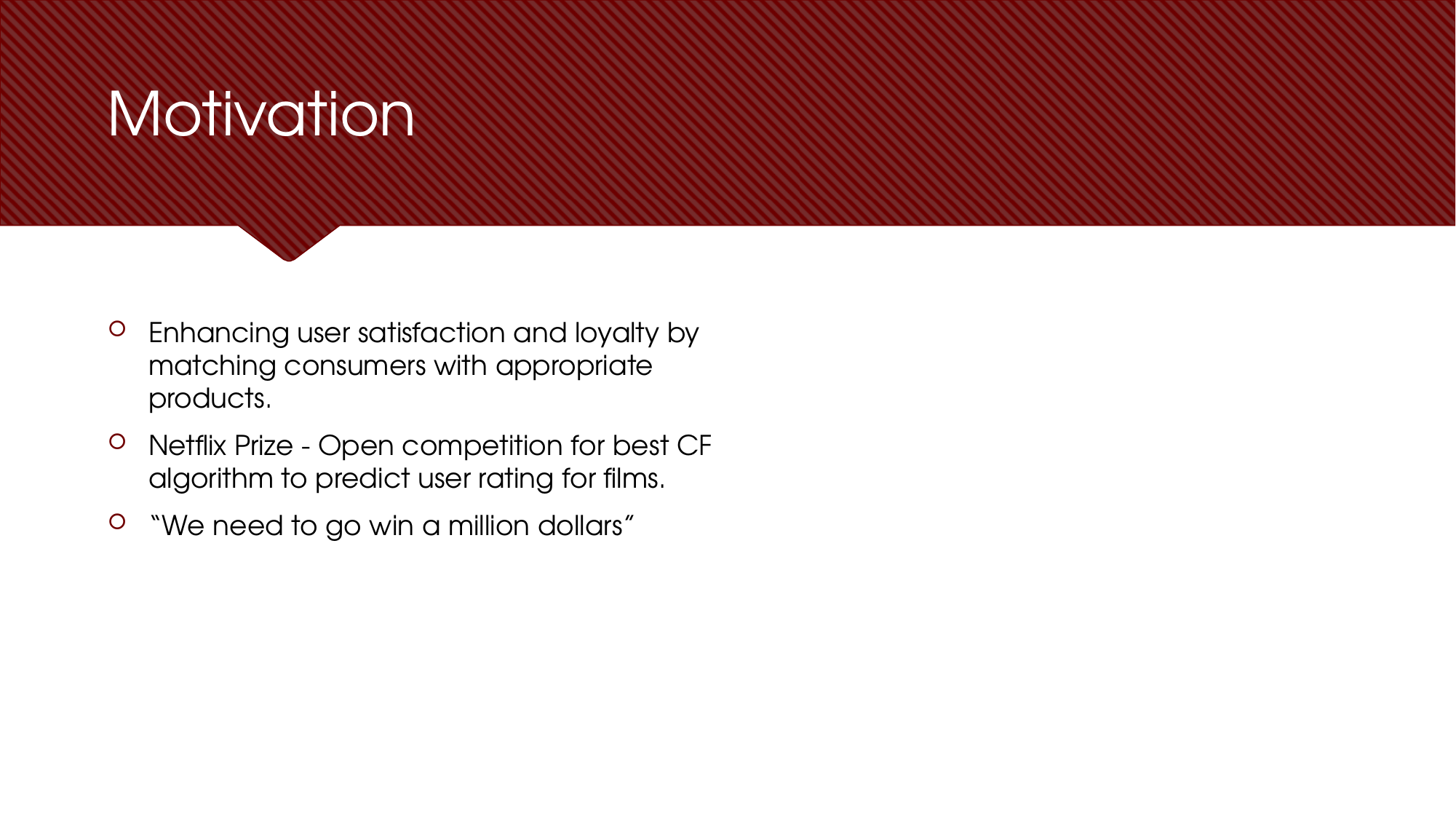

# Motivation
Enhancing user satisfaction and loyalty by matching consumers with appropriate products.
Netflix Prize - Open competition for best CF algorithm to predict user rating for films.
“We need to go win a million dollars”